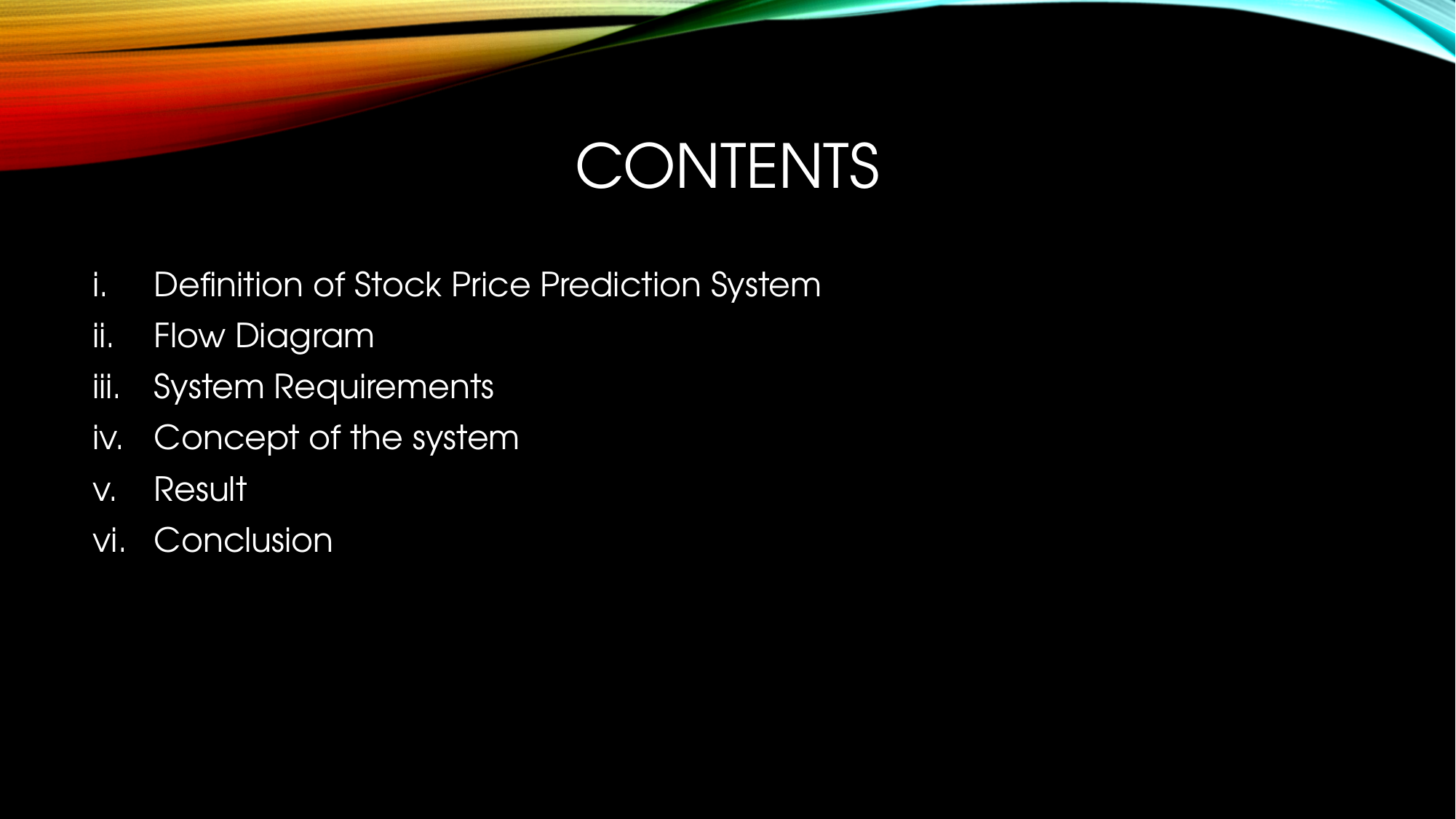

# Contents
Definition of Stock Price Prediction System
Flow Diagram
System Requirements
Concept of the system
Result
Conclusion